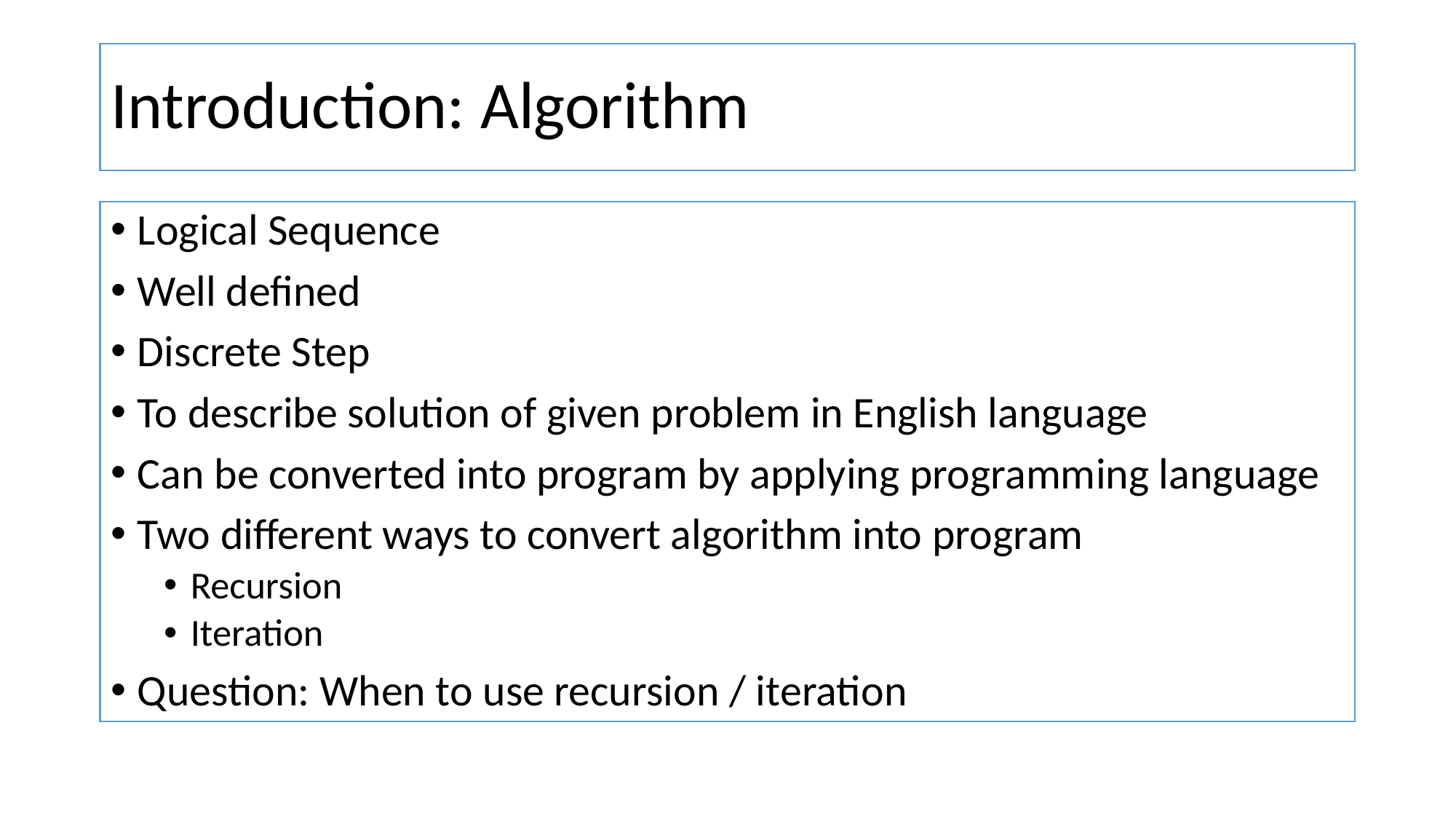

# Introduction: Algorithm
Logical Sequence
Well defined
Discrete Step
To describe solution of given problem in English language
Can be converted into program by applying programming language
Two different ways to convert algorithm into program
Recursion
Iteration
Question: When to use recursion / iteration